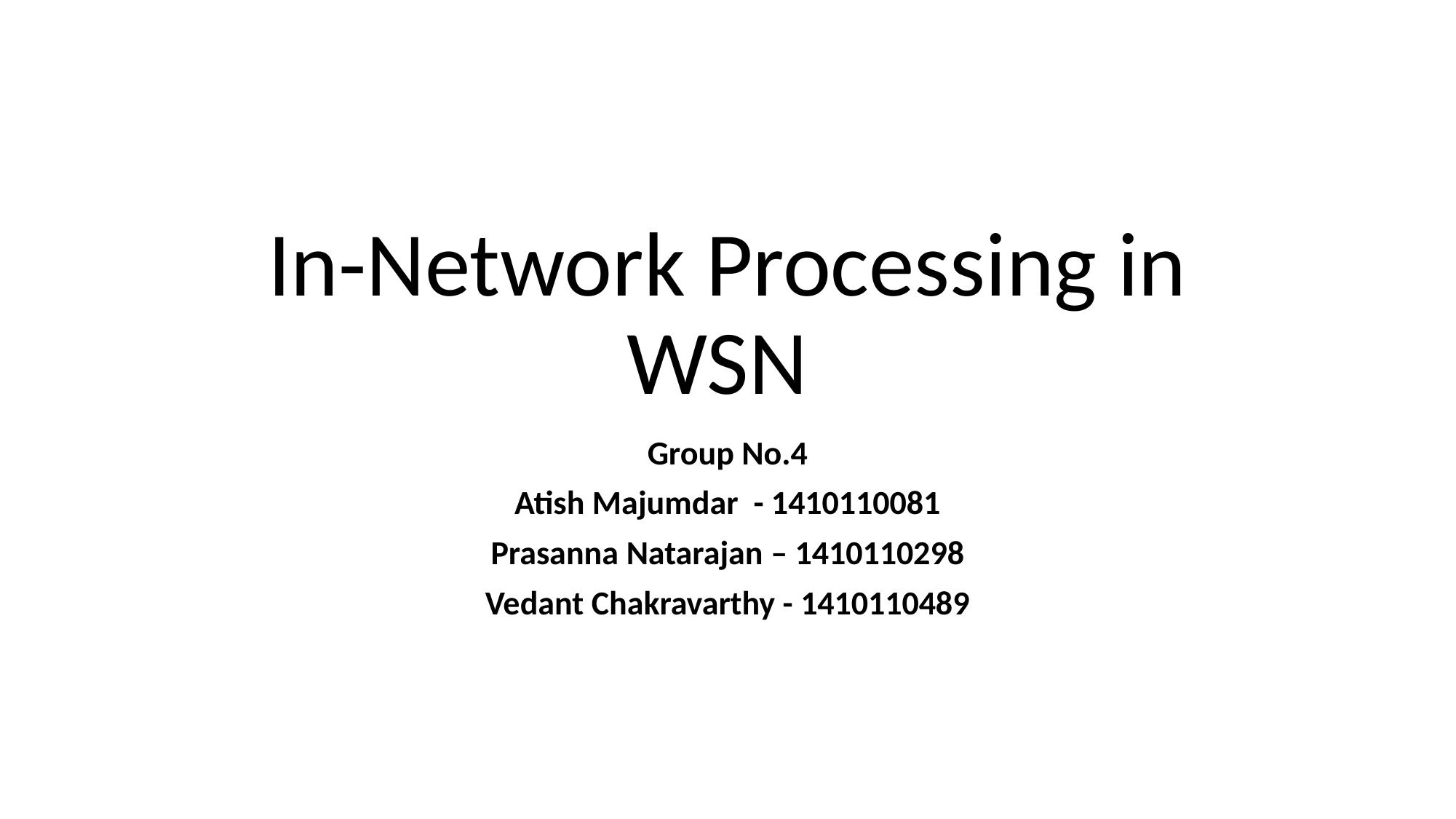

# In-Network Processing in WSN
Group No.4
Atish Majumdar  - 1410110081
Prasanna Natarajan – 1410110298
Vedant Chakravarthy - 1410110489